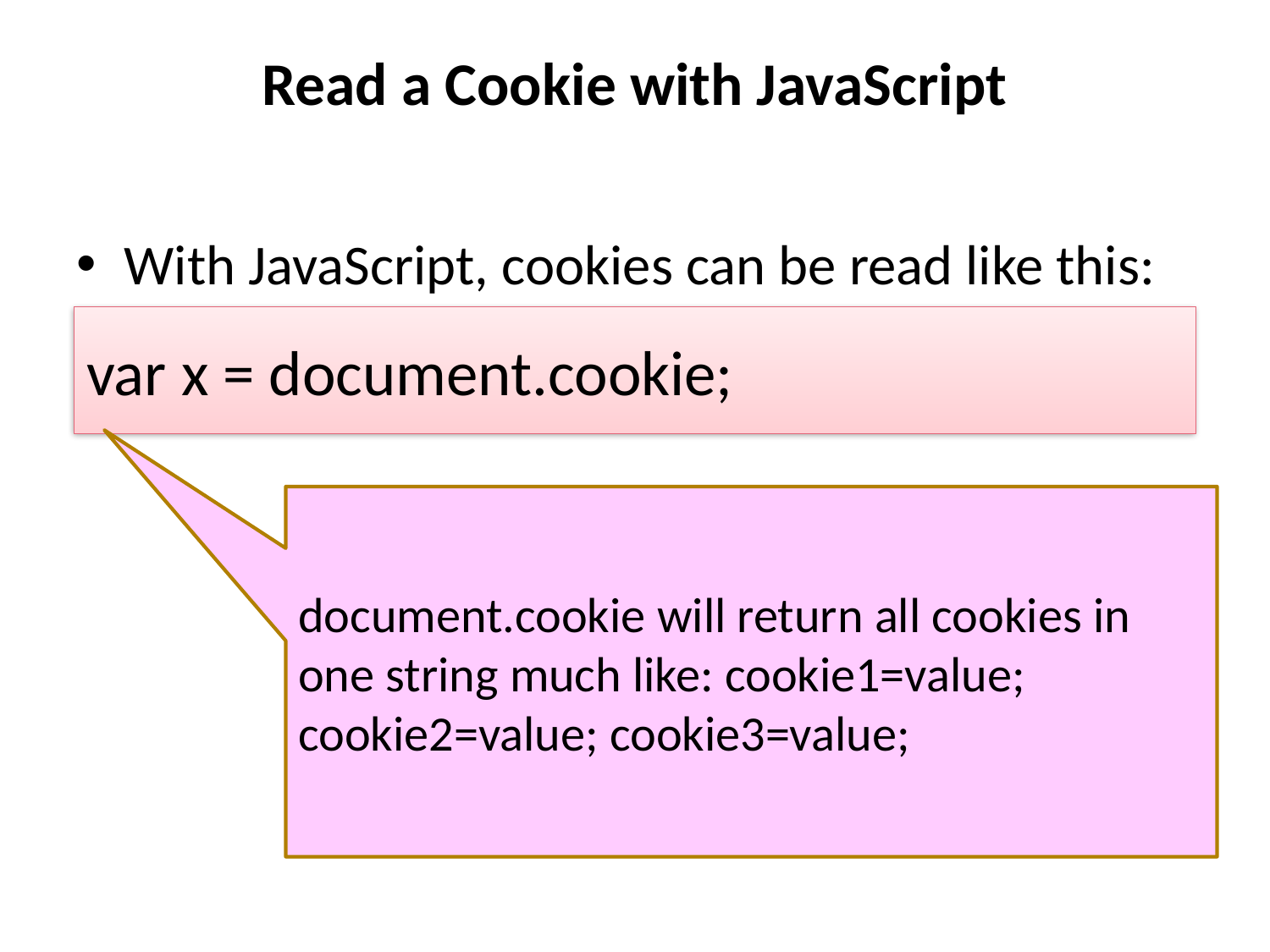

# Read a Cookie with JavaScript
With JavaScript, cookies can be read like this:

var x = document.cookie;
document.cookie will return all cookies in one string much like: cookie1=value; cookie2=value; cookie3=value;